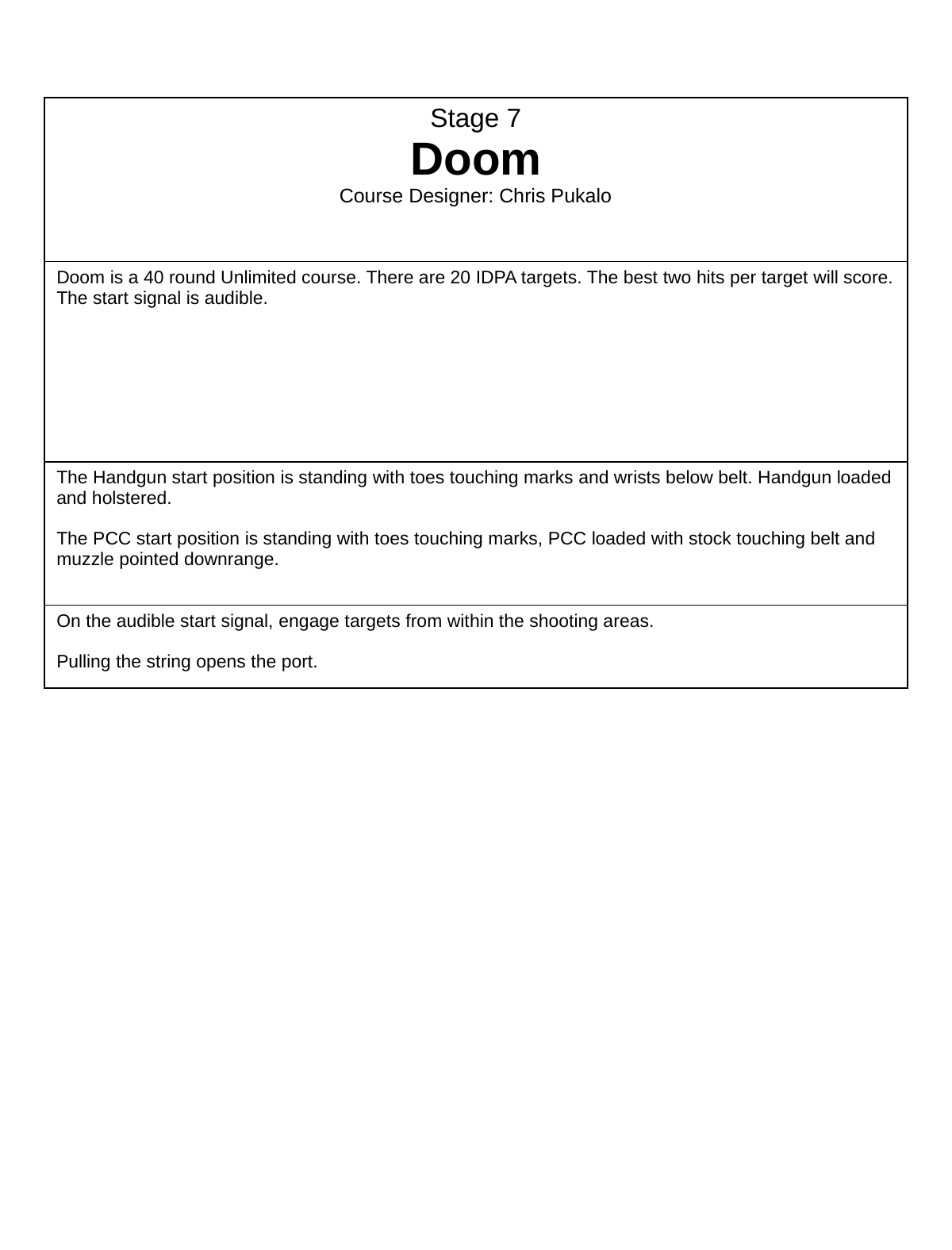

| Stage 7 Doom Course Designer: Chris Pukalo |
| --- |
| Doom is a 40 round Unlimited course. There are 20 IDPA targets. The best two hits per target will score. The start signal is audible. |
| The Handgun start position is standing with toes touching marks and wrists below belt. Handgun loaded and holstered. The PCC start position is standing with toes touching marks, PCC loaded with stock touching belt and muzzle pointed downrange. |
| On the audible start signal, engage targets from within the shooting areas. Pulling the string opens the port. |